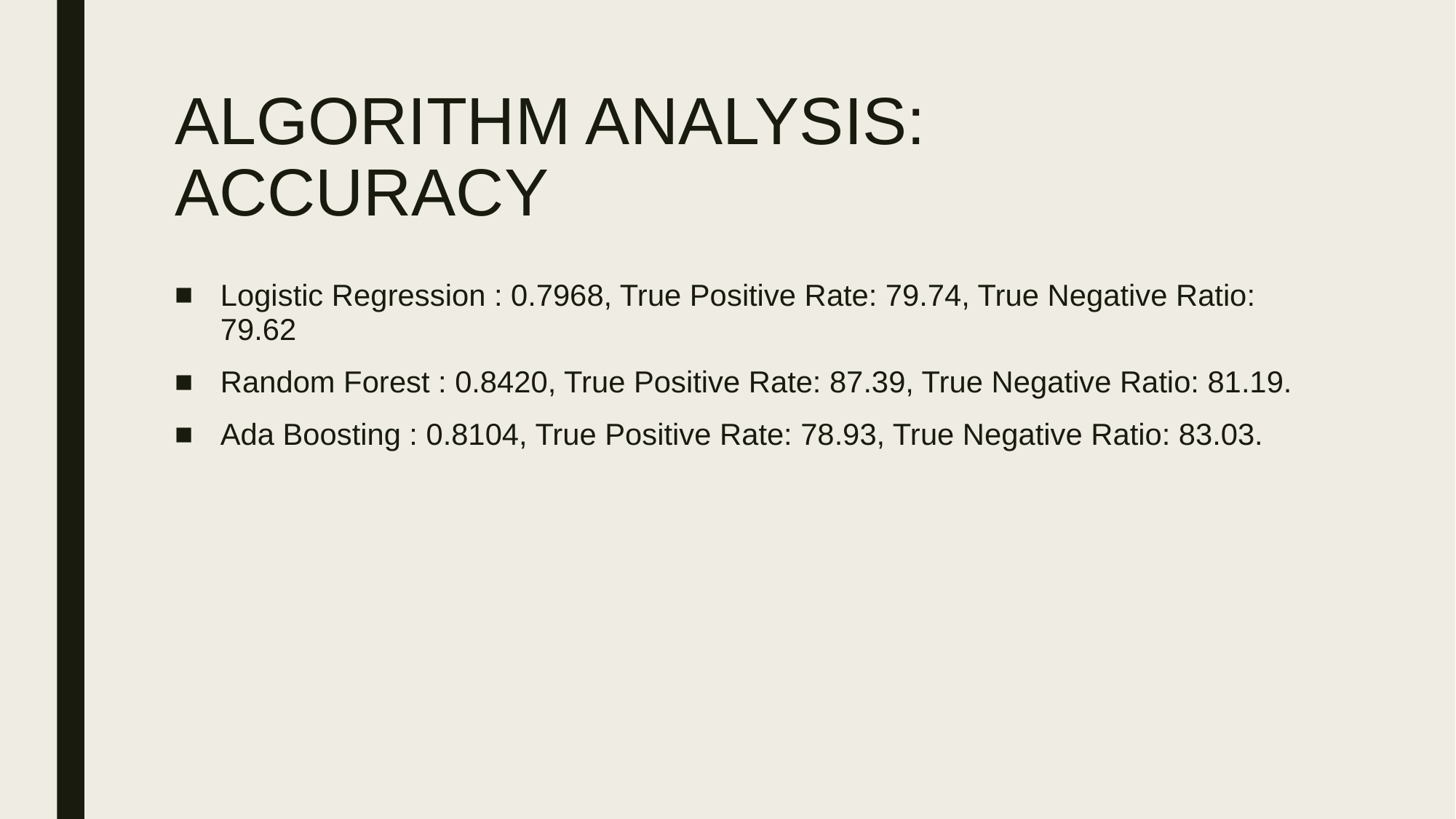

# ALGORITHM ANALYSIS: ACCURACY
Logistic Regression : 0.7968, True Positive Rate: 79.74, True Negative Ratio: 79.62
Random Forest : 0.8420, True Positive Rate: 87.39, True Negative Ratio: 81.19.
Ada Boosting : 0.8104, True Positive Rate: 78.93, True Negative Ratio: 83.03.